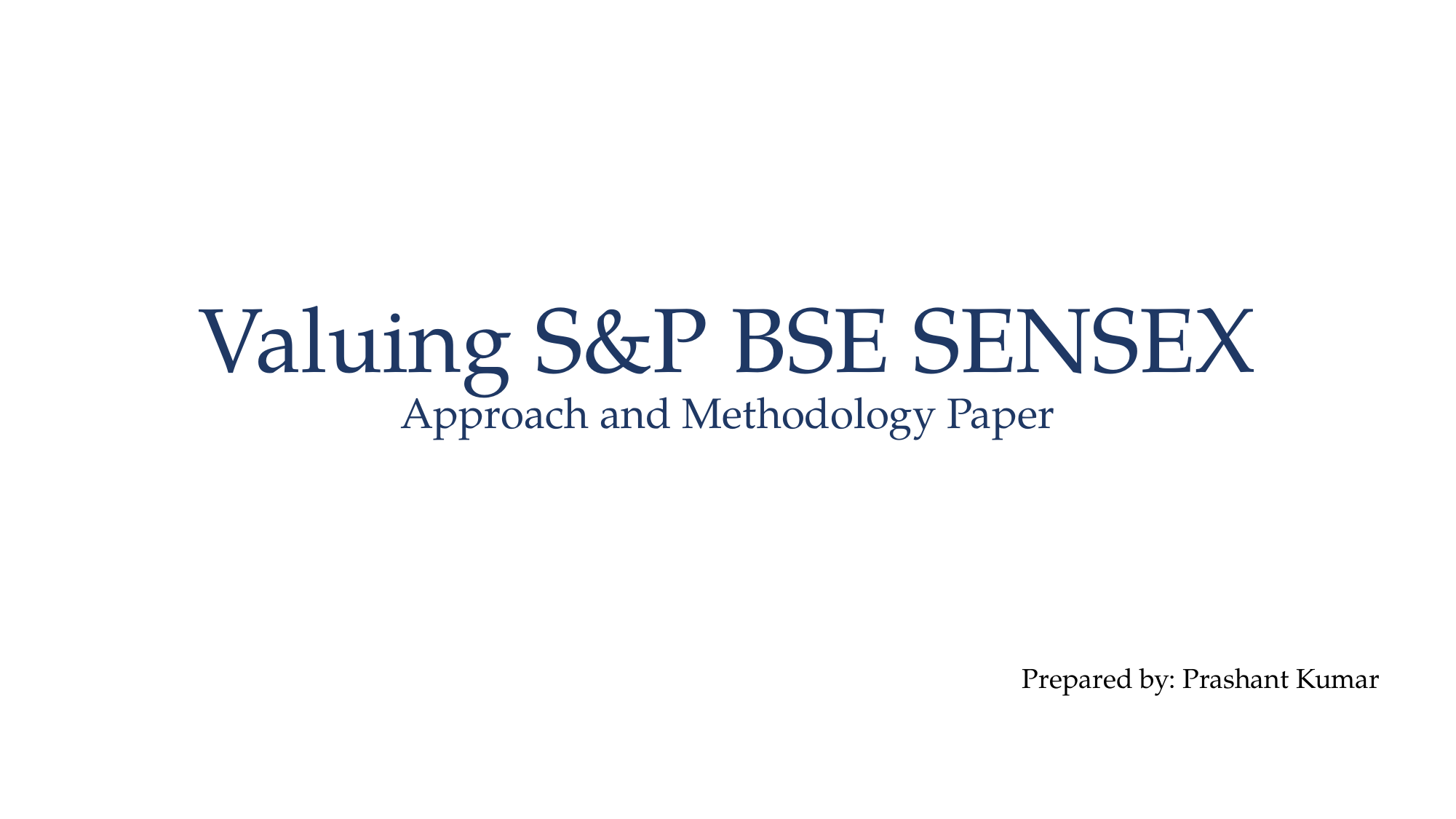

# Valuing S&P BSE SENSEX Approach and Methodology Paper
Prepared by: Prashant Kumar